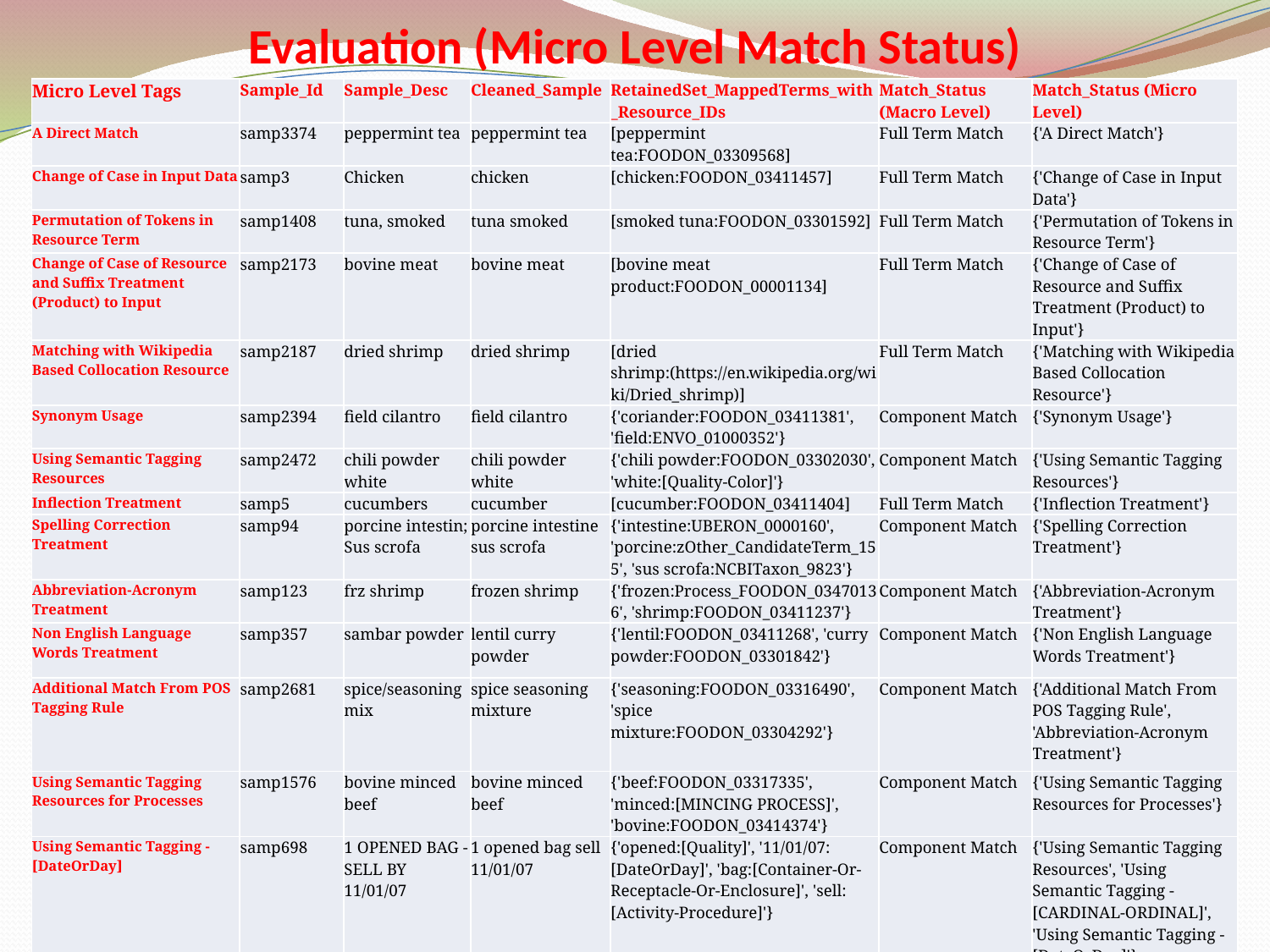

# Evaluation (Micro Level Match Status)
| Micro Level Tags | Sample\_Id | Sample\_Desc | Cleaned\_Sample | RetainedSet\_MappedTerms\_with\_Resource\_IDs | Match\_Status (Macro Level) | Match\_Status (Micro Level) |
| --- | --- | --- | --- | --- | --- | --- |
| A Direct Match | samp3374 | peppermint tea | peppermint tea | [peppermint tea:FOODON\_03309568] | Full Term Match | {'A Direct Match'} |
| Change of Case in Input Data | samp3 | Chicken | chicken | [chicken:FOODON\_03411457] | Full Term Match | {'Change of Case in Input Data'} |
| Permutation of Tokens in Resource Term | samp1408 | tuna, smoked | tuna smoked | [smoked tuna:FOODON\_03301592] | Full Term Match | {'Permutation of Tokens in Resource Term'} |
| Change of Case of Resource and Suffix Treatment (Product) to Input | samp2173 | bovine meat | bovine meat | [bovine meat product:FOODON\_00001134] | Full Term Match | {'Change of Case of Resource and Suffix Treatment (Product) to Input'} |
| Matching with Wikipedia Based Collocation Resource | samp2187 | dried shrimp | dried shrimp | [dried shrimp:(https://en.wikipedia.org/wiki/Dried\_shrimp)] | Full Term Match | {'Matching with Wikipedia Based Collocation Resource'} |
| Synonym Usage | samp2394 | field cilantro | field cilantro | {'coriander:FOODON\_03411381', 'field:ENVO\_01000352'} | Component Match | {'Synonym Usage'} |
| Using Semantic Tagging Resources | samp2472 | chili powder white | chili powder white | {'chili powder:FOODON\_03302030', 'white:[Quality-Color]'} | Component Match | {'Using Semantic Tagging Resources'} |
| Inflection Treatment | samp5 | cucumbers | cucumber | [cucumber:FOODON\_03411404] | Full Term Match | {'Inflection Treatment'} |
| Spelling Correction Treatment | samp94 | porcine intestin; Sus scrofa | porcine intestine sus scrofa | {'intestine:UBERON\_0000160', 'porcine:zOther\_CandidateTerm\_155', 'sus scrofa:NCBITaxon\_9823'} | Component Match | {'Spelling Correction Treatment'} |
| Abbreviation-Acronym Treatment | samp123 | frz shrimp | frozen shrimp | {'frozen:Process\_FOODON\_03470136', 'shrimp:FOODON\_03411237'} | Component Match | {'Abbreviation-Acronym Treatment'} |
| Non English Language Words Treatment | samp357 | sambar powder | lentil curry powder | {'lentil:FOODON\_03411268', 'curry powder:FOODON\_03301842'} | Component Match | {'Non English Language Words Treatment'} |
| Additional Match From POS Tagging Rule | samp2681 | spice/seasoning mix | spice seasoning mixture | {'seasoning:FOODON\_03316490', 'spice mixture:FOODON\_03304292'} | Component Match | {'Additional Match From POS Tagging Rule', 'Abbreviation-Acronym Treatment'} |
| Using Semantic Tagging Resources for Processes | samp1576 | bovine minced beef | bovine minced beef | {'beef:FOODON\_03317335', 'minced:[MINCING PROCESS]', 'bovine:FOODON\_03414374'} | Component Match | {'Using Semantic Tagging Resources for Processes'} |
| Using Semantic Tagging -[DateOrDay] | samp698 | 1 OPENED BAG - SELL BY 11/01/07 | 1 opened bag sell 11/01/07 | {'opened:[Quality]', '11/01/07:[DateOrDay]', 'bag:[Container-Or-Receptacle-Or-Enclosure]', 'sell:[Activity-Procedure]'} | Component Match | {'Using Semantic Tagging Resources', 'Using Semantic Tagging -[CARDINAL-ORDINAL]', 'Using Semantic Tagging -[DateOrDay]'} |
| Using Semantic Tagging -[CARDINAL-ORDINAL] | samp2158 | dairy farm lagoon stage 3 | dairy farm lagoon stage 3 | {'dairy:ENVO\_00003862', 'stage:[Quality]', '3:[CARDINAL-ORDINAL]', 'farm:ENVO\_00000078', 'lagoon:ENVO\_00000038'} | Component Match | {'Using Semantic Tagging Resources', 'Using Semantic Tagging -[CARDINAL-ORDINAL]'} |
Text Mining Short Textual Data for Ontology Term Mapping
22